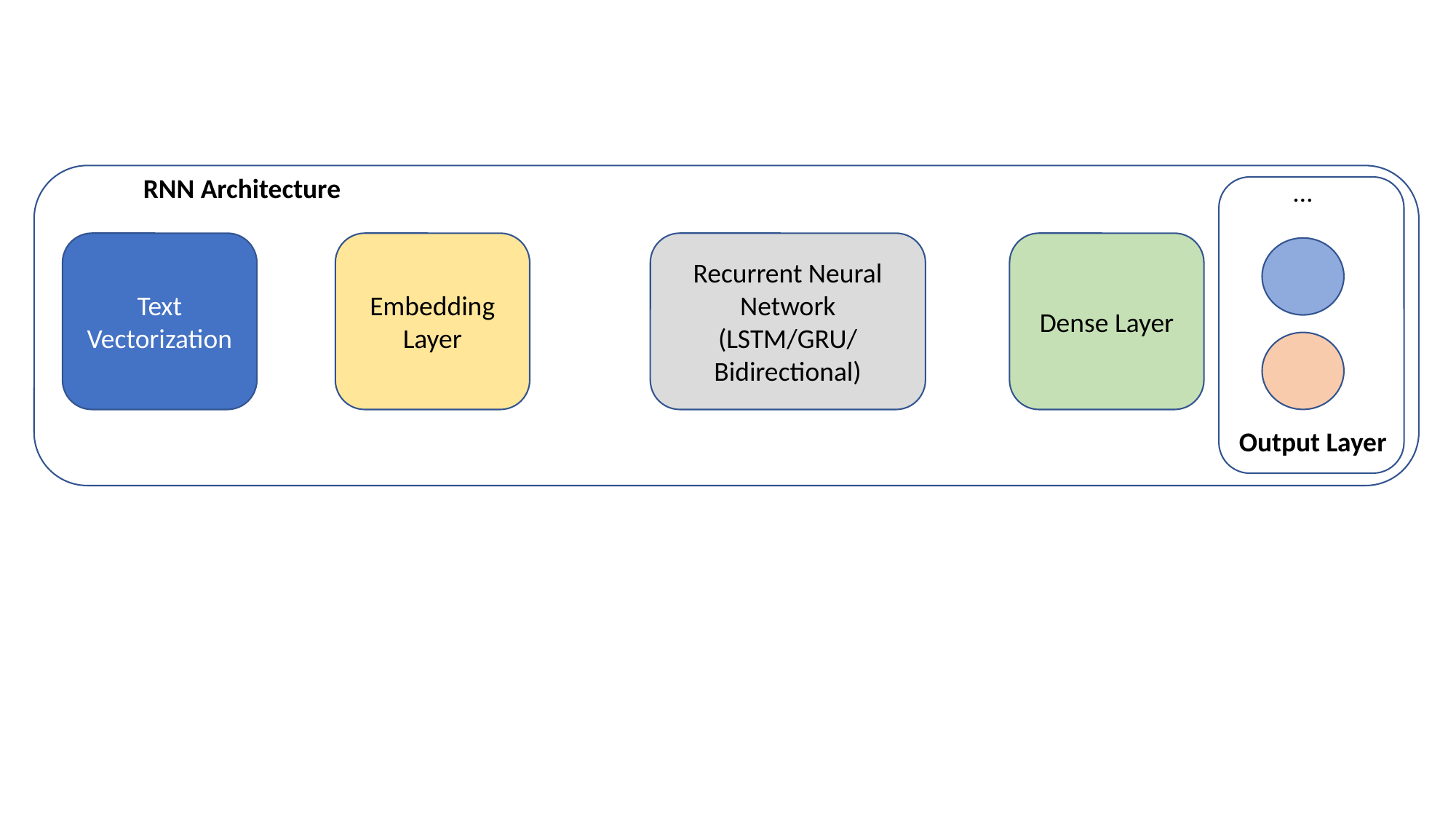

RNN Architecture
…

Output Layer
Dense Layer
Recurrent Neural Network
(LSTM/GRU/Bidirectional)
Embedding Layer
Text Vectorization